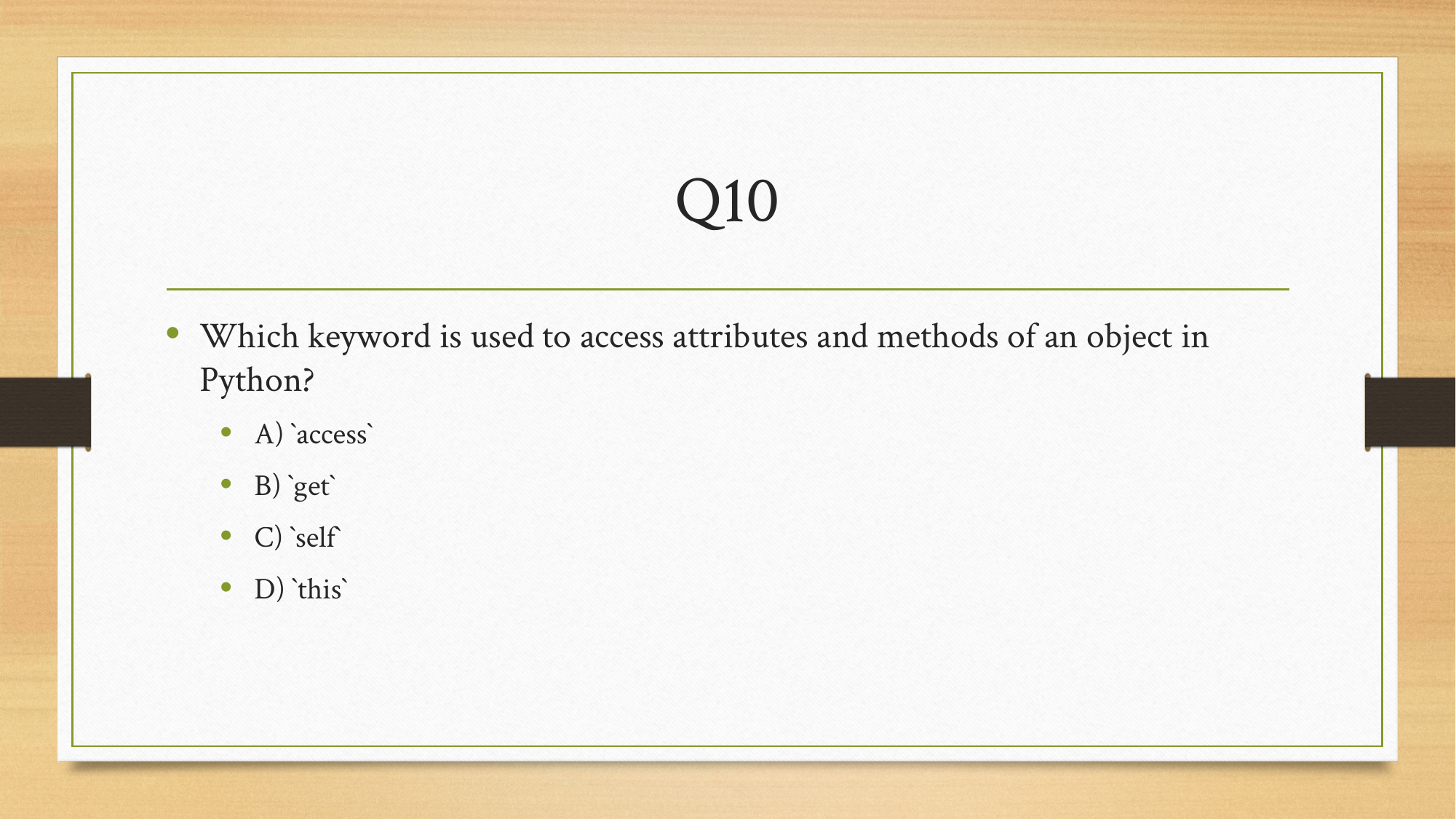

# Q10
Which keyword is used to access attributes and methods of an object in Python?
A) `access`
B) `get`
C) `self`
D) `this`